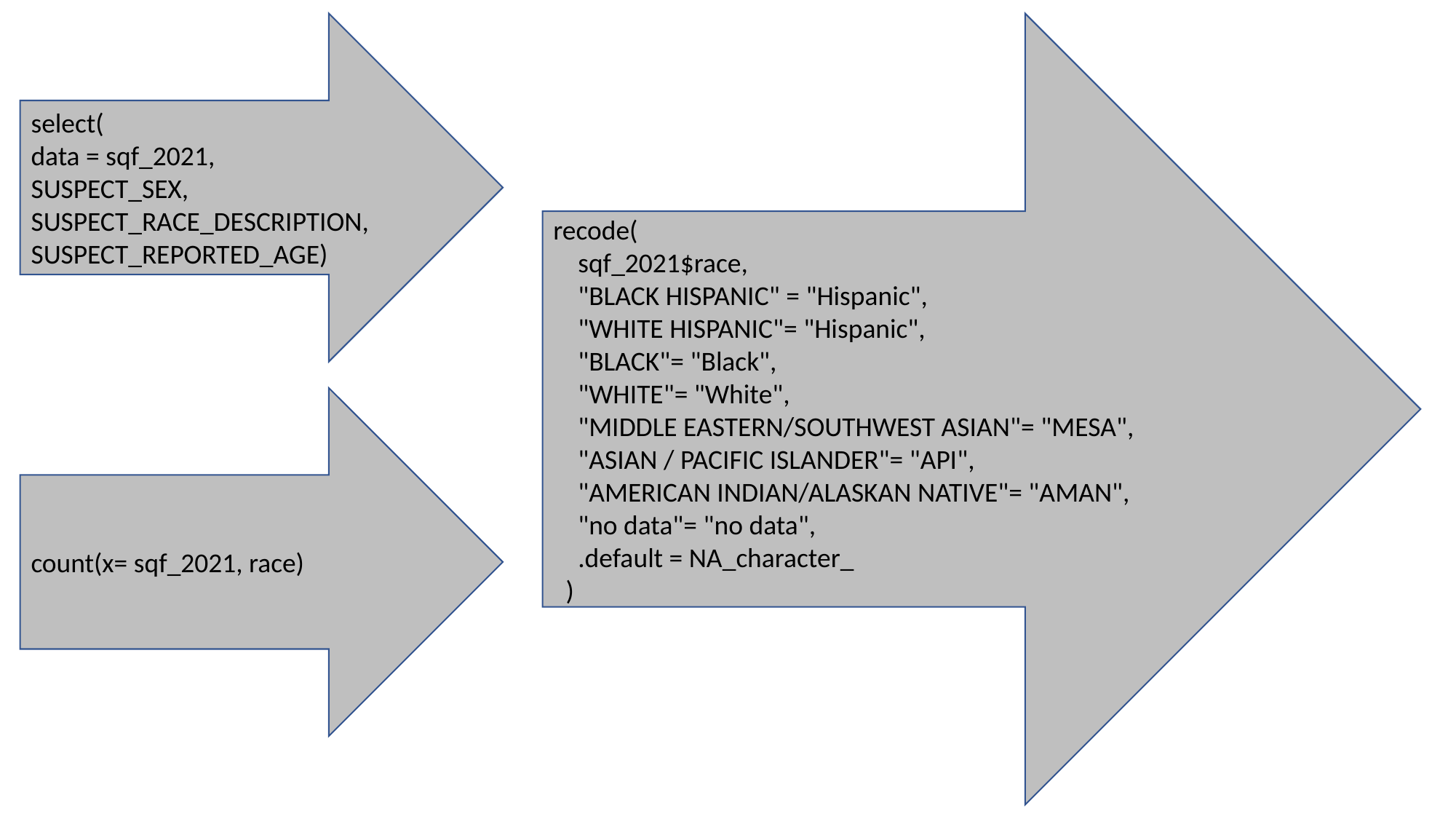

select(
data = sqf_2021,
SUSPECT_SEX, SUSPECT_RACE_DESCRIPTION, SUSPECT_REPORTED_AGE)
recode(
    sqf_2021$race,
    "BLACK HISPANIC" = "Hispanic",
    "WHITE HISPANIC"= "Hispanic",
    "BLACK"= "Black",
    "WHITE"= "White",
    "MIDDLE EASTERN/SOUTHWEST ASIAN"= "MESA",
    "ASIAN / PACIFIC ISLANDER"= "API",
    "AMERICAN INDIAN/ALASKAN NATIVE"= "AMAN",
    "no data"= "no data",
    .default = NA_character_
  )
count(x= sqf_2021, race)